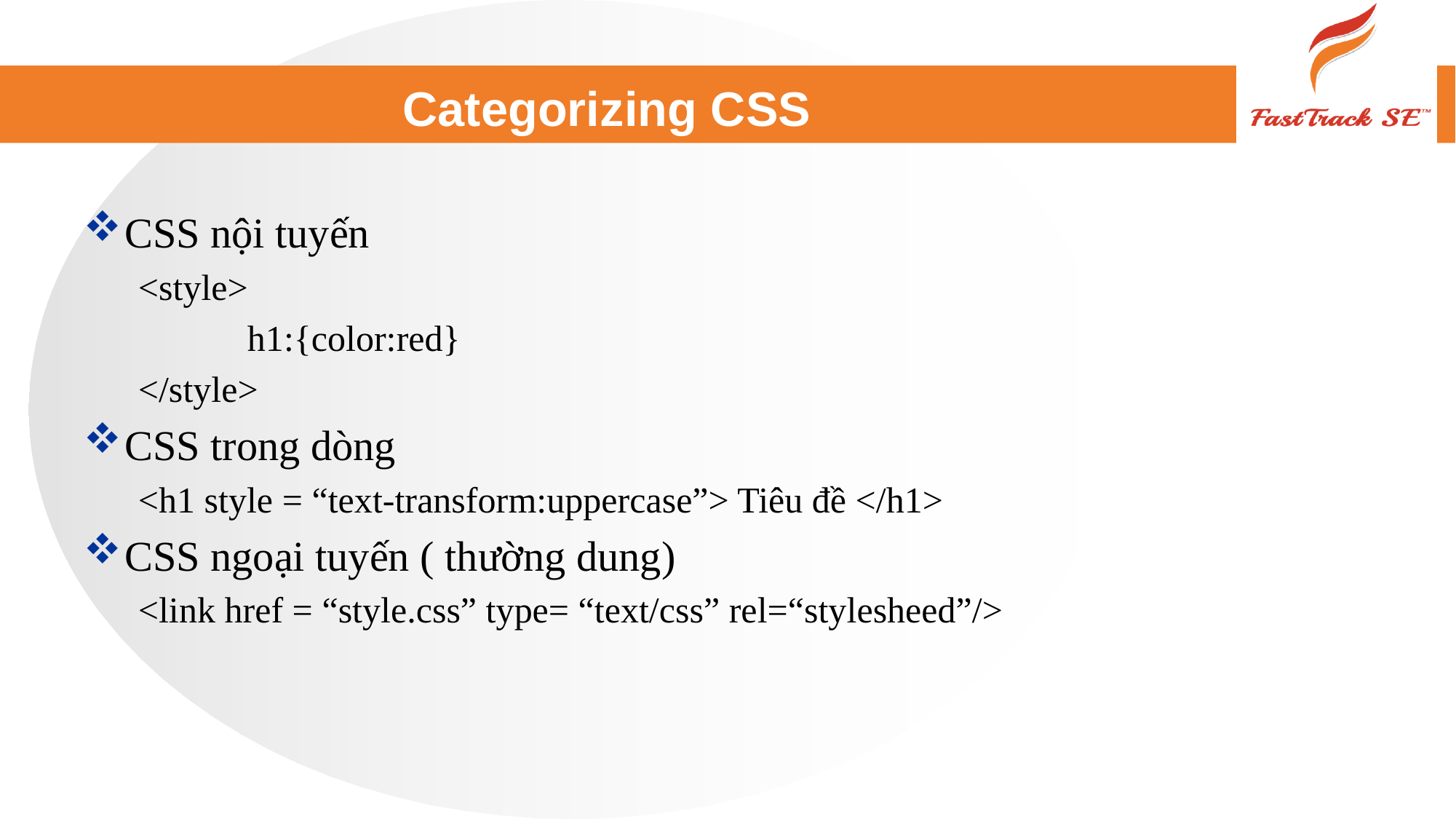

# Categorizing CSS
CSS nội tuyến
<style>
	h1:{color:red}
</style>
CSS trong dòng
<h1 style = “text-transform:uppercase”> Tiêu đề </h1>
CSS ngoại tuyến ( thường dung)
<link href = “style.css” type= “text/css” rel=“stylesheed”/>